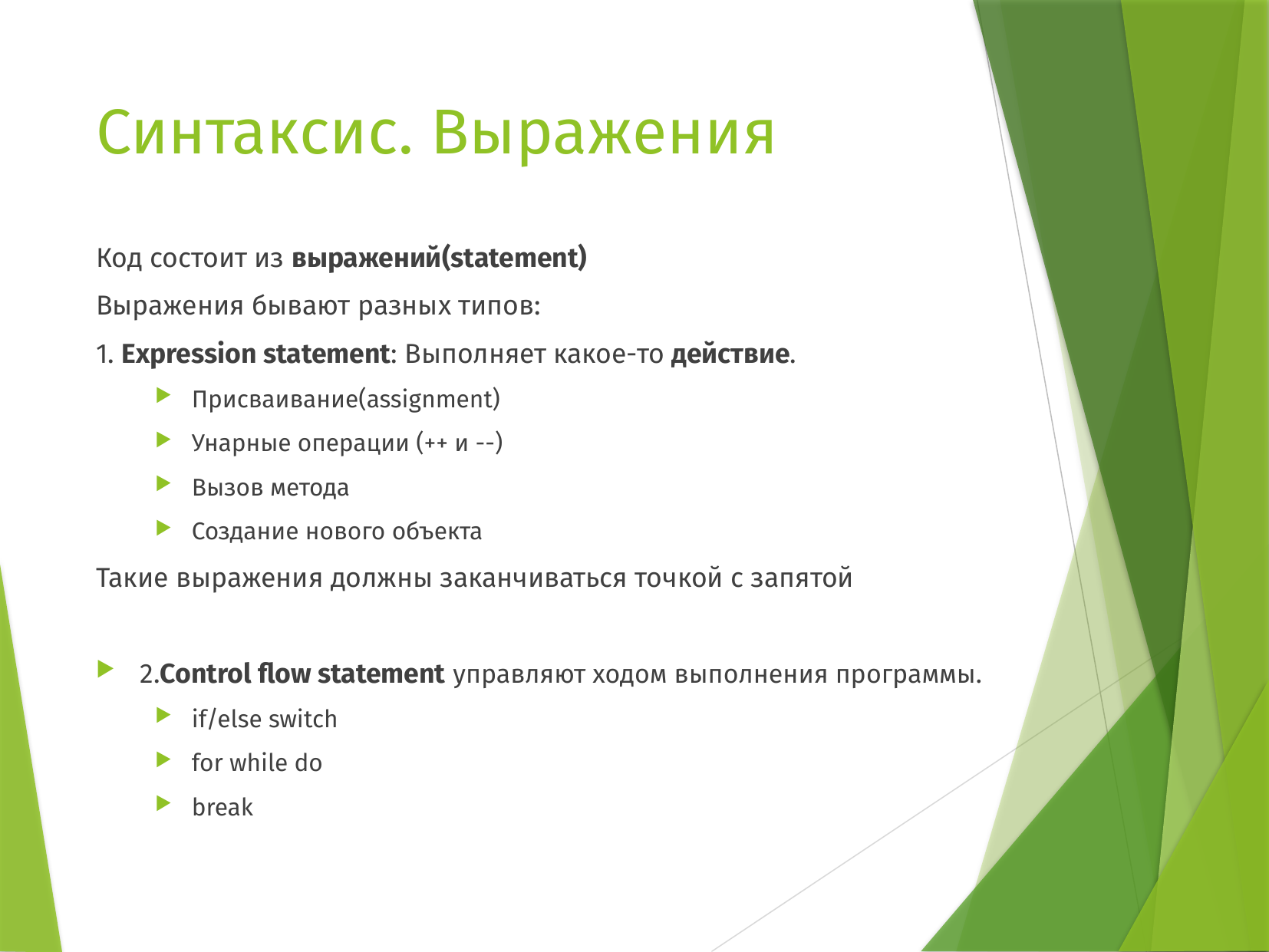

# Синтаксис. Выражения
Код состоит из выражений(statement)
Выражения бывают разных типов:
1. Expression statement: Выполняет какое-то действие.
Присваивание(assignment)
Унарные операции (++ и --)
Вызов метода
Создание нового объекта
Такие выражения должны заканчиваться точкой с запятой

2.Control flow statement управляют ходом выполнения программы.
if/else switch
for while do
break